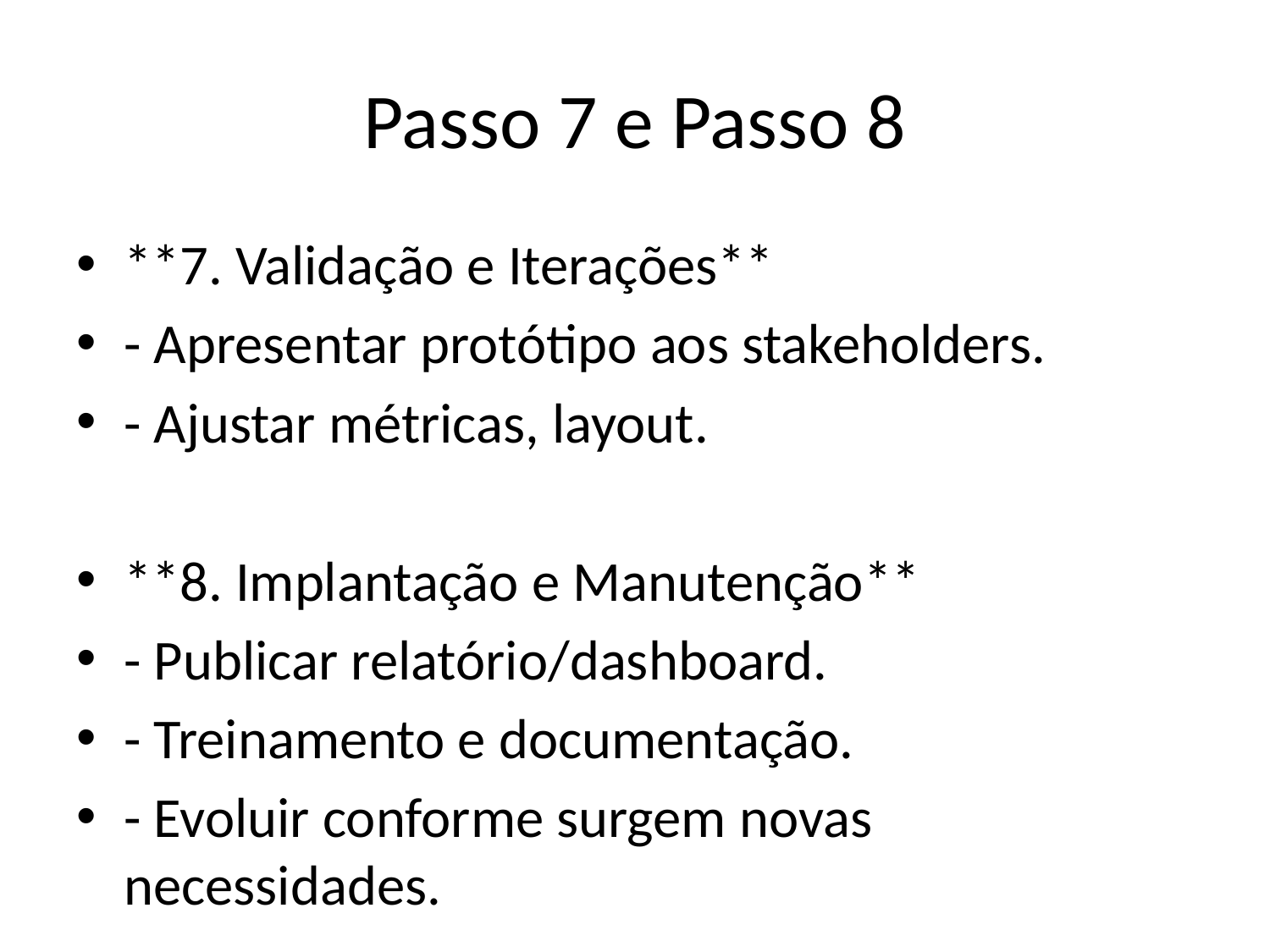

# Passo 7 e Passo 8
**7. Validação e Iterações**
- Apresentar protótipo aos stakeholders.
- Ajustar métricas, layout.

**8. Implantação e Manutenção**
- Publicar relatório/dashboard.
- Treinamento e documentação.
- Evoluir conforme surgem novas necessidades.